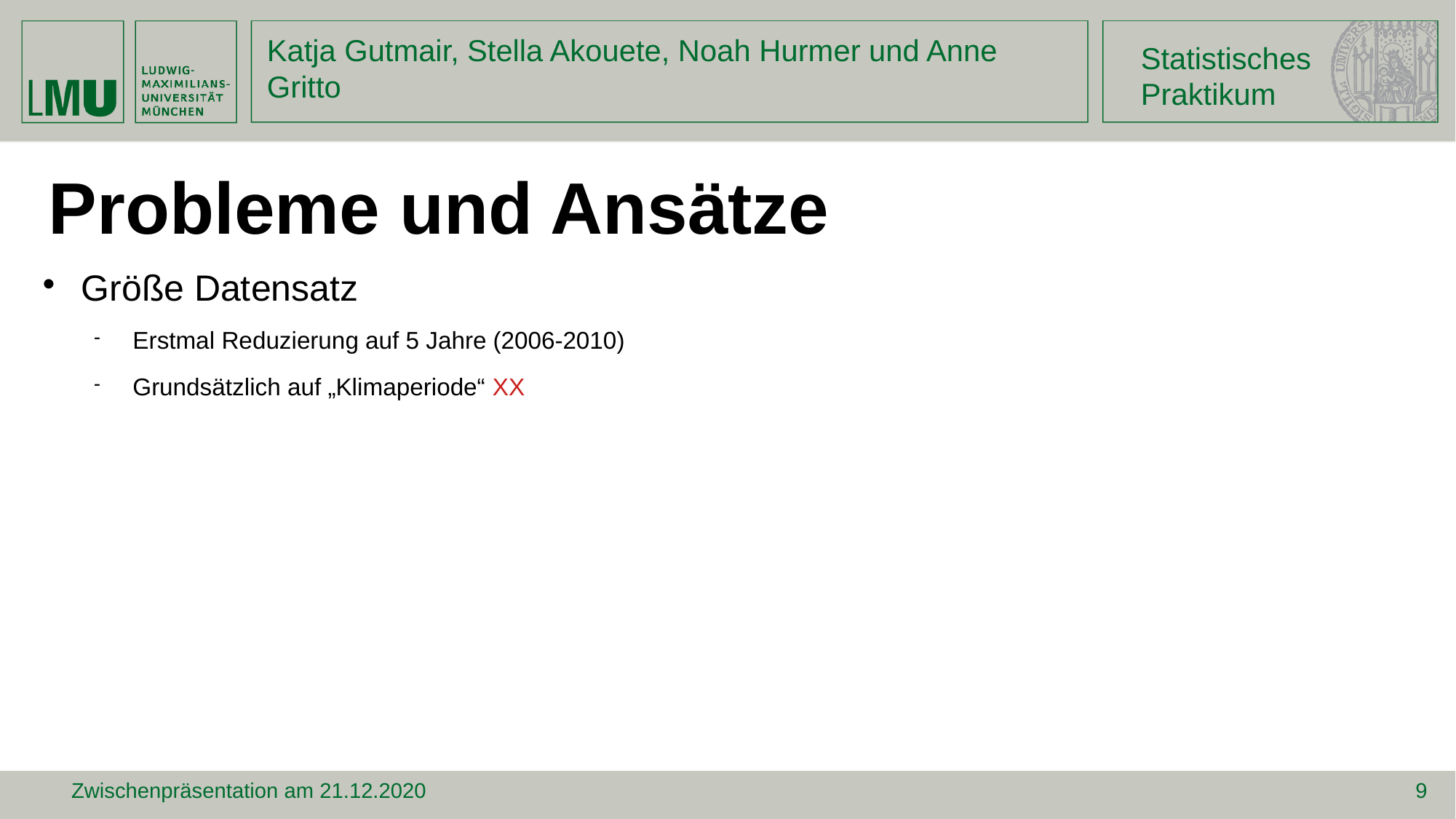

Statistisches
Praktikum
Katja Gutmair, Stella Akouete, Noah Hurmer und Anne Gritto
Probleme und Ansätze
Größe Datensatz
Erstmal Reduzierung auf 5 Jahre (2006-2010)
Grundsätzlich auf „Klimaperiode“ XX
Zwischenpräsentation am 21.12.2020
9